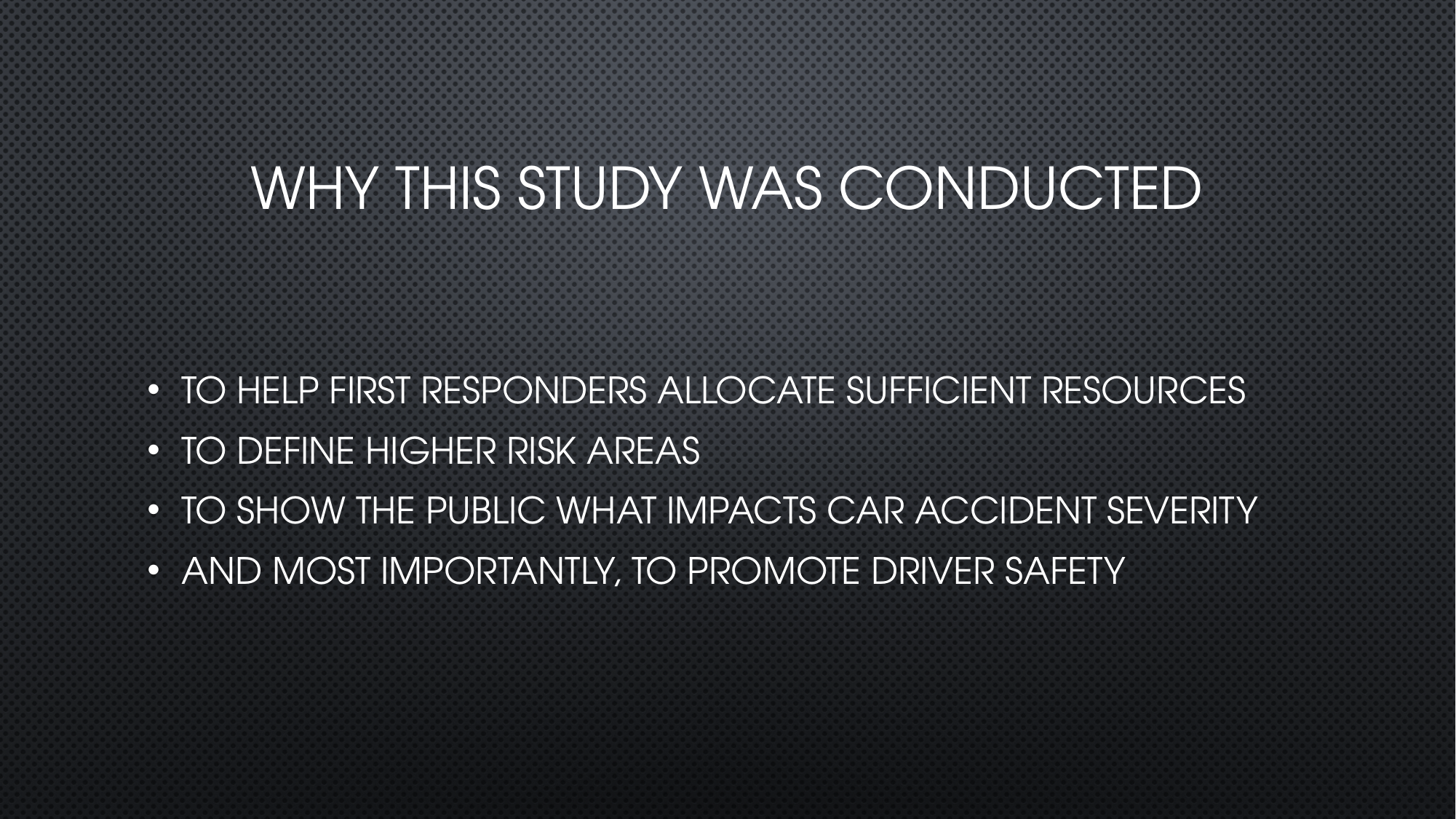

# Why this study was conducted
To help first responders allocate sufficient resources
To define higher risk areas
To show the public what impacts car accident severity
And most importantly, to promote driver safety